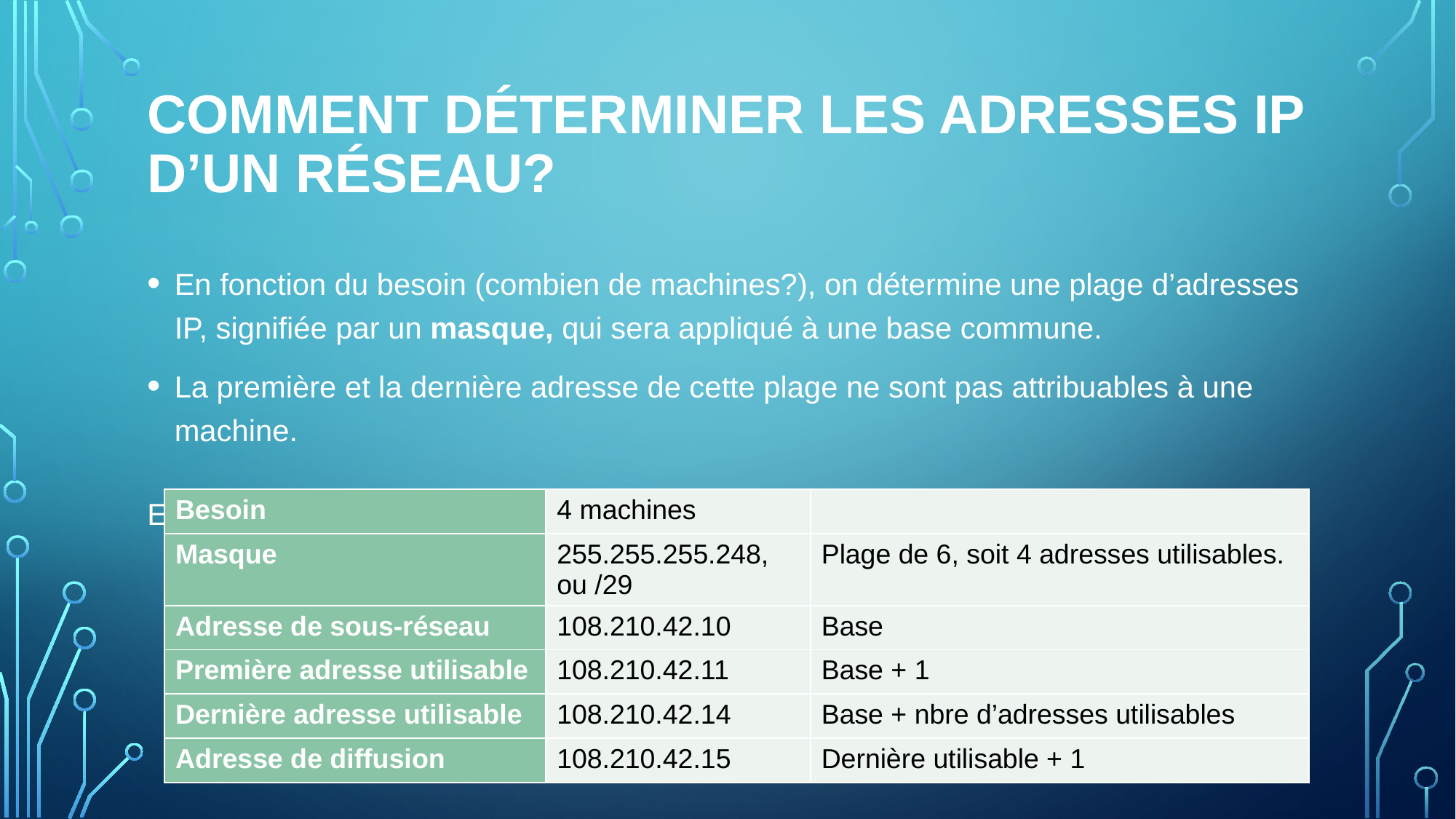

# Comment déterminer les adresses ip D’UN RéSEAU?
En fonction du besoin (combien de machines?), on détermine une plage d’adresses IP, signifiée par un masque, qui sera appliqué à une base commune.
La première et la dernière adresse de cette plage ne sont pas attribuables à une machine.

Exemple:
| Besoin | 4 machines |  |
| --- | --- | --- |
| Masque | 255.255.255.248, ou /29 | Plage de 6, soit 4 adresses utilisables. |
| Adresse de sous-réseau | 108.210.42.10 | Base |
| Première adresse utilisable | 108.210.42.11 | Base + 1 |
| Dernière adresse utilisable | 108.210.42.14 | Base + nbre d’adresses utilisables |
| Adresse de diffusion | 108.210.42.15 | Dernière utilisable + 1 |
10